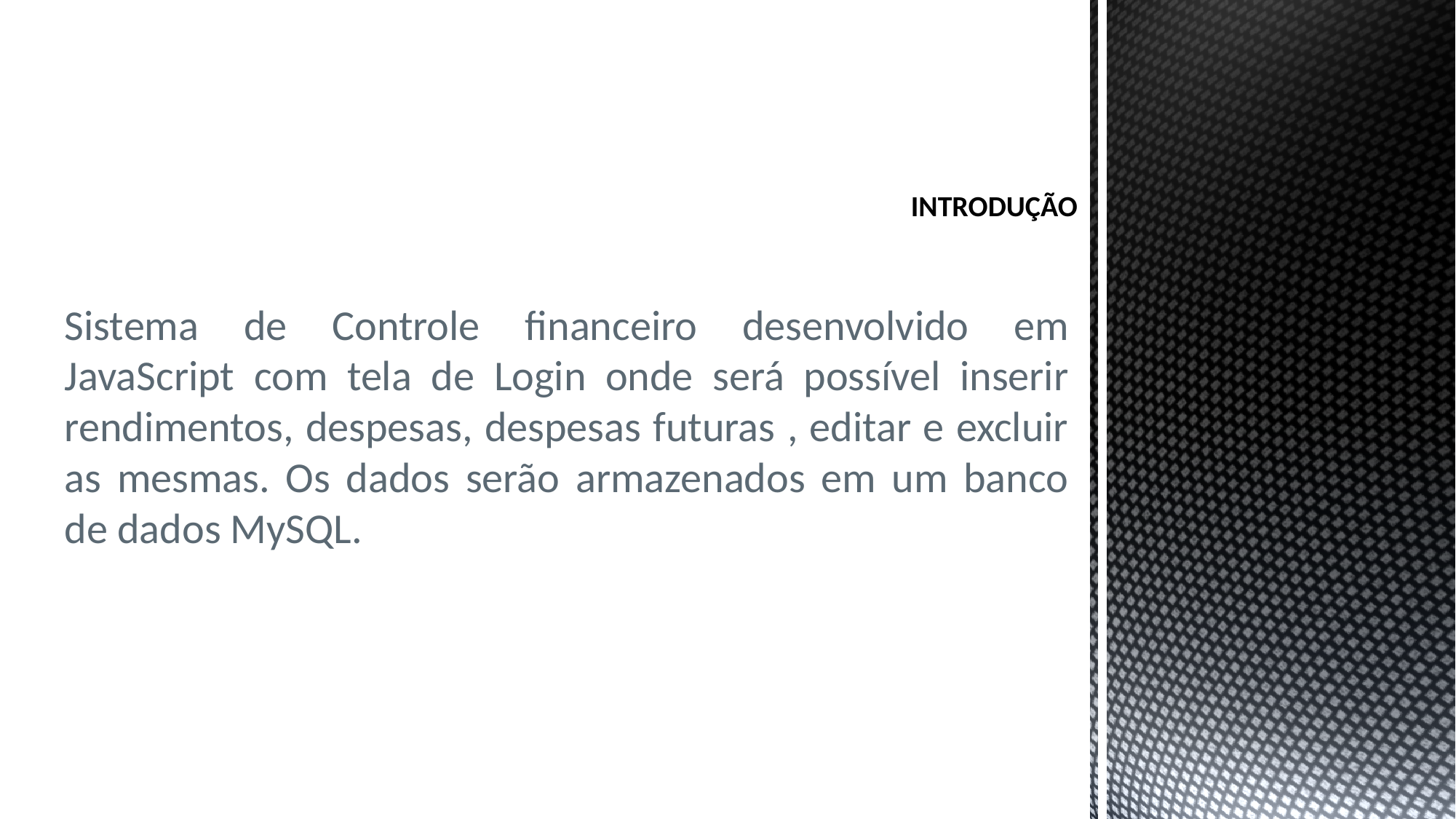

# INTRODUÇÃO
Sistema de Controle financeiro desenvolvido em JavaScript com tela de Login onde será possível inserir rendimentos, despesas, despesas futuras , editar e excluir as mesmas. Os dados serão armazenados em um banco de dados MySQL.